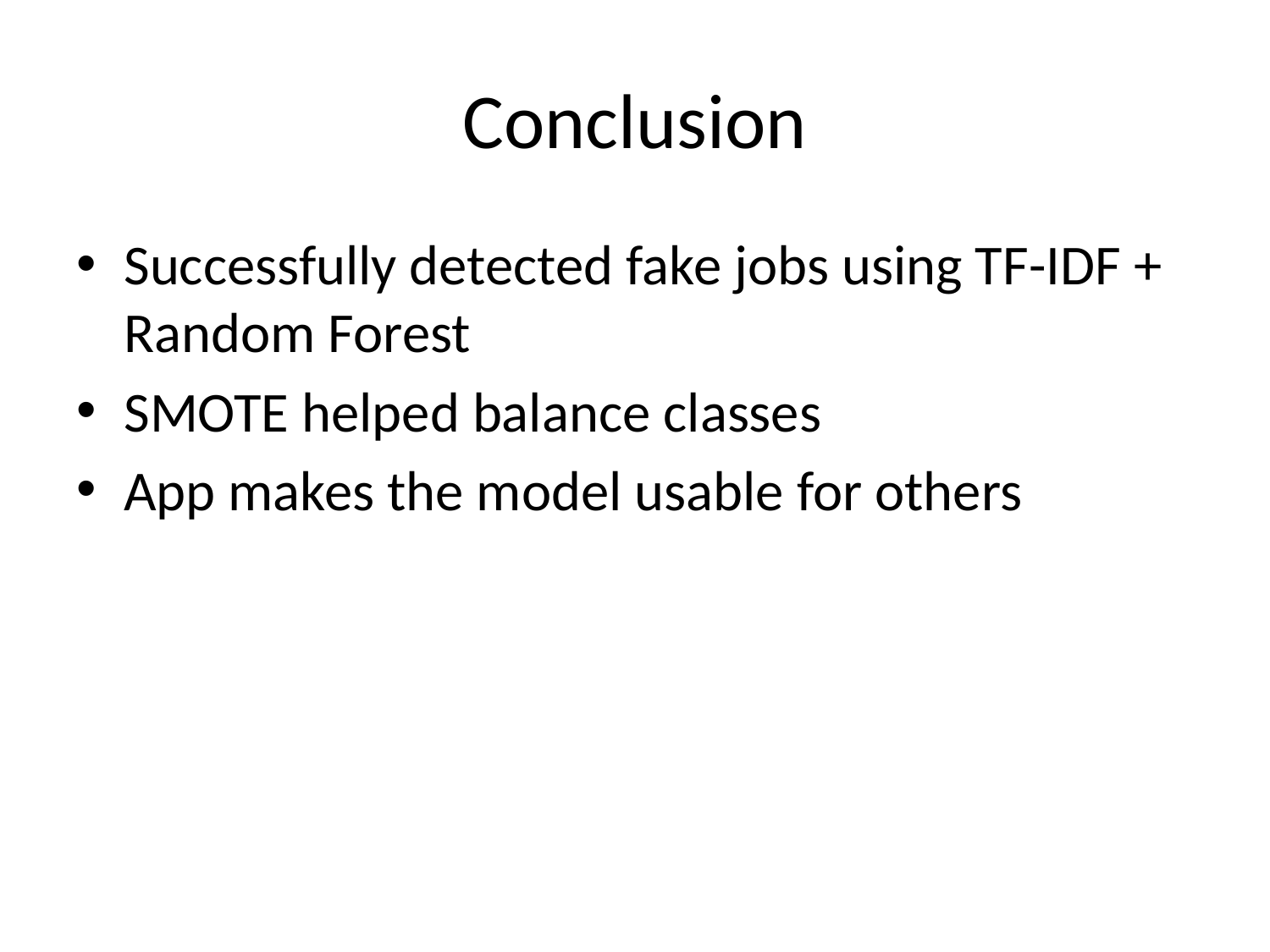

# Conclusion
Successfully detected fake jobs using TF-IDF + Random Forest
SMOTE helped balance classes
App makes the model usable for others